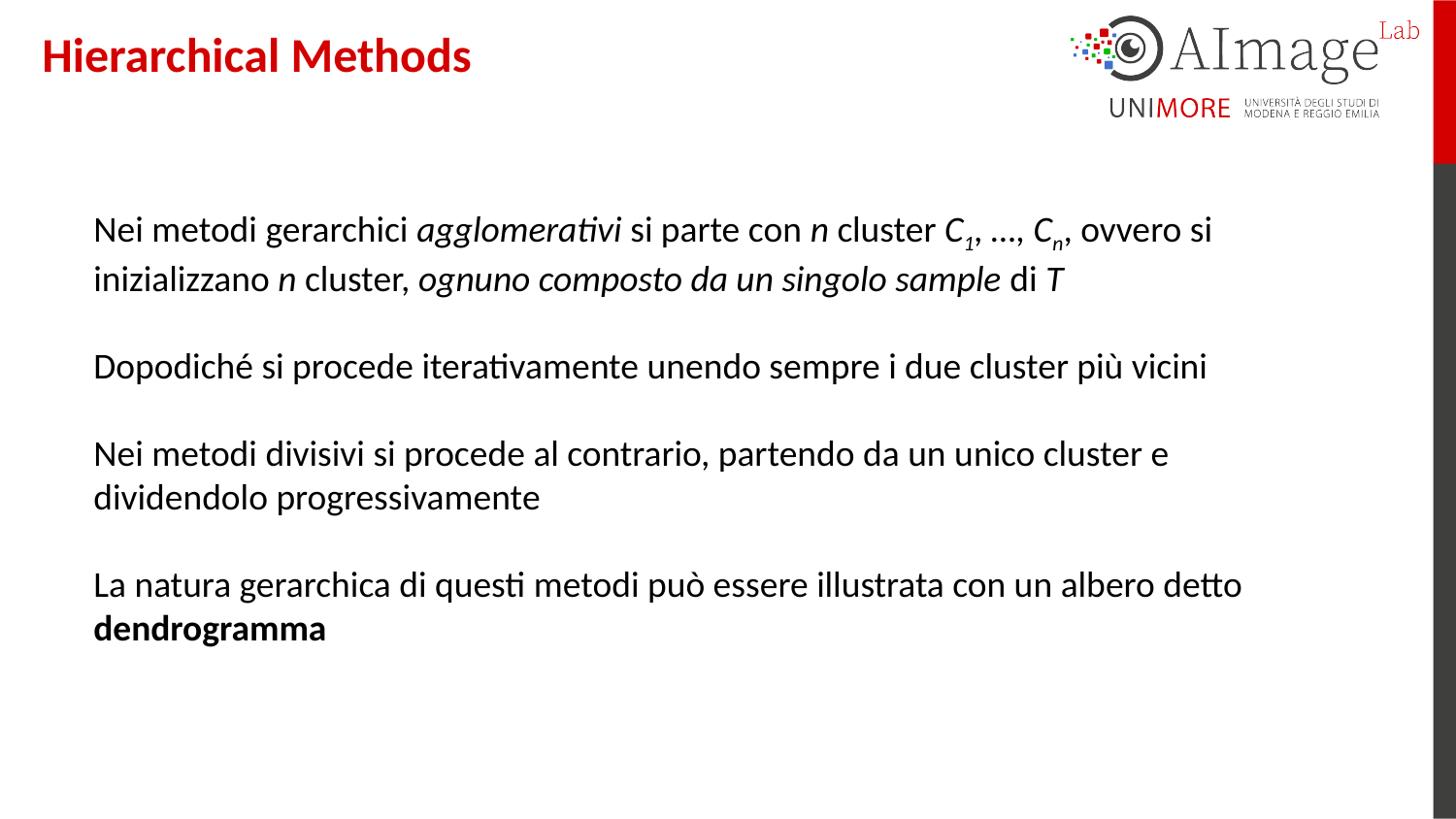

Hierarchical Methods
Nei metodi gerarchici agglomerativi si parte con n cluster C1, …, Cn, ovvero si inizializzano n cluster, ognuno composto da un singolo sample di T

Dopodiché si procede iterativamente unendo sempre i due cluster più vicini

Nei metodi divisivi si procede al contrario, partendo da un unico cluster e dividendolo progressivamente

La natura gerarchica di questi metodi può essere illustrata con un albero detto dendrogramma